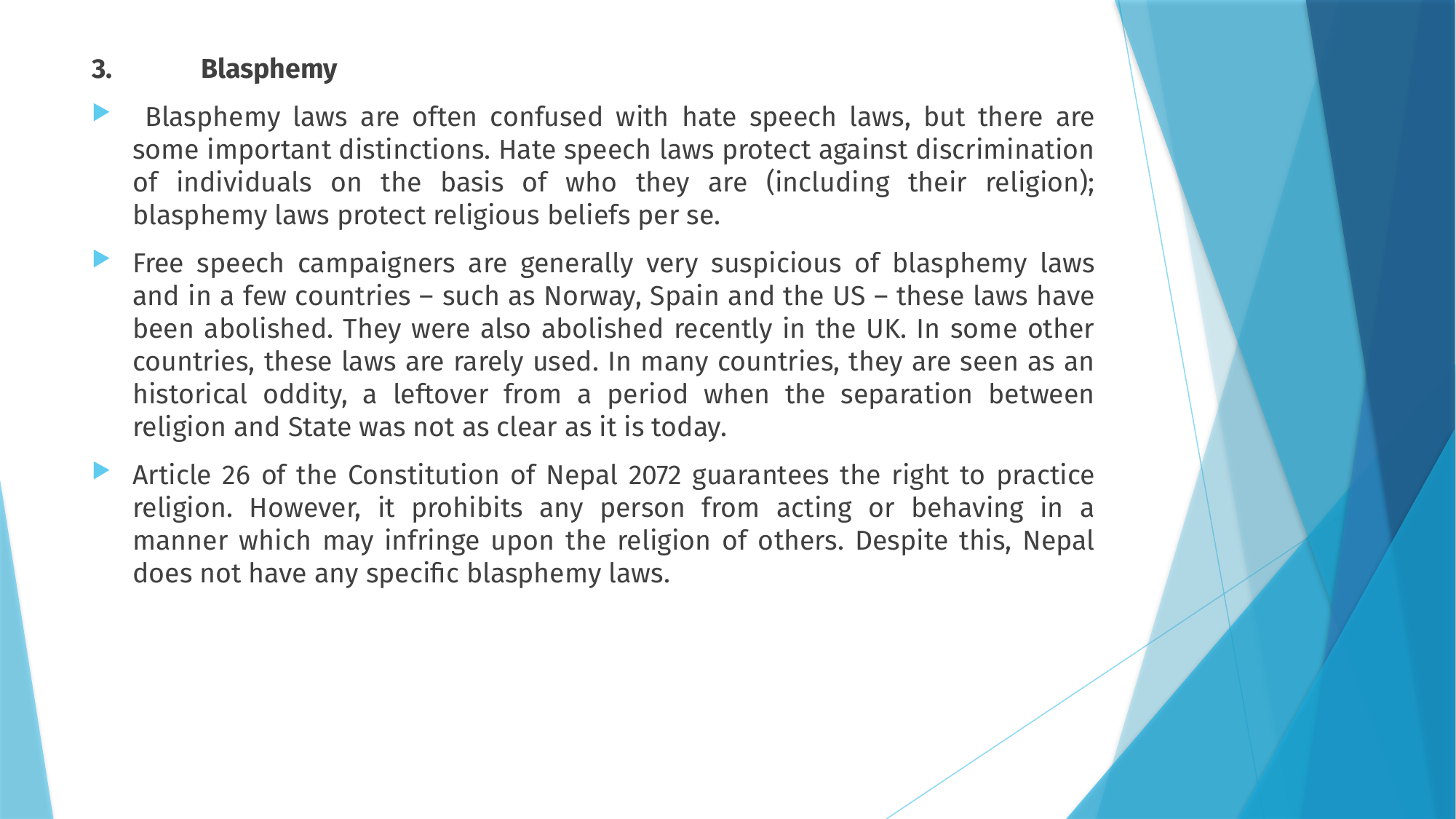

3.	Blasphemy
 Blasphemy laws are often confused with hate speech laws, but there are some important distinctions. Hate speech laws protect against discrimination of individuals on the basis of who they are (including their religion); blasphemy laws protect religious beliefs per se.
Free speech campaigners are generally very suspicious of blasphemy laws and in a few countries – such as Norway, Spain and the US – these laws have been abolished. They were also abolished recently in the UK. In some other countries, these laws are rarely used. In many countries, they are seen as an historical oddity, a leftover from a period when the separation between religion and State was not as clear as it is today.
Article 26 of the Constitution of Nepal 2072 guarantees the right to practice religion. However, it prohibits any person from acting or behaving in a manner which may infringe upon the religion of others. Despite this, Nepal does not have any specific blasphemy laws.